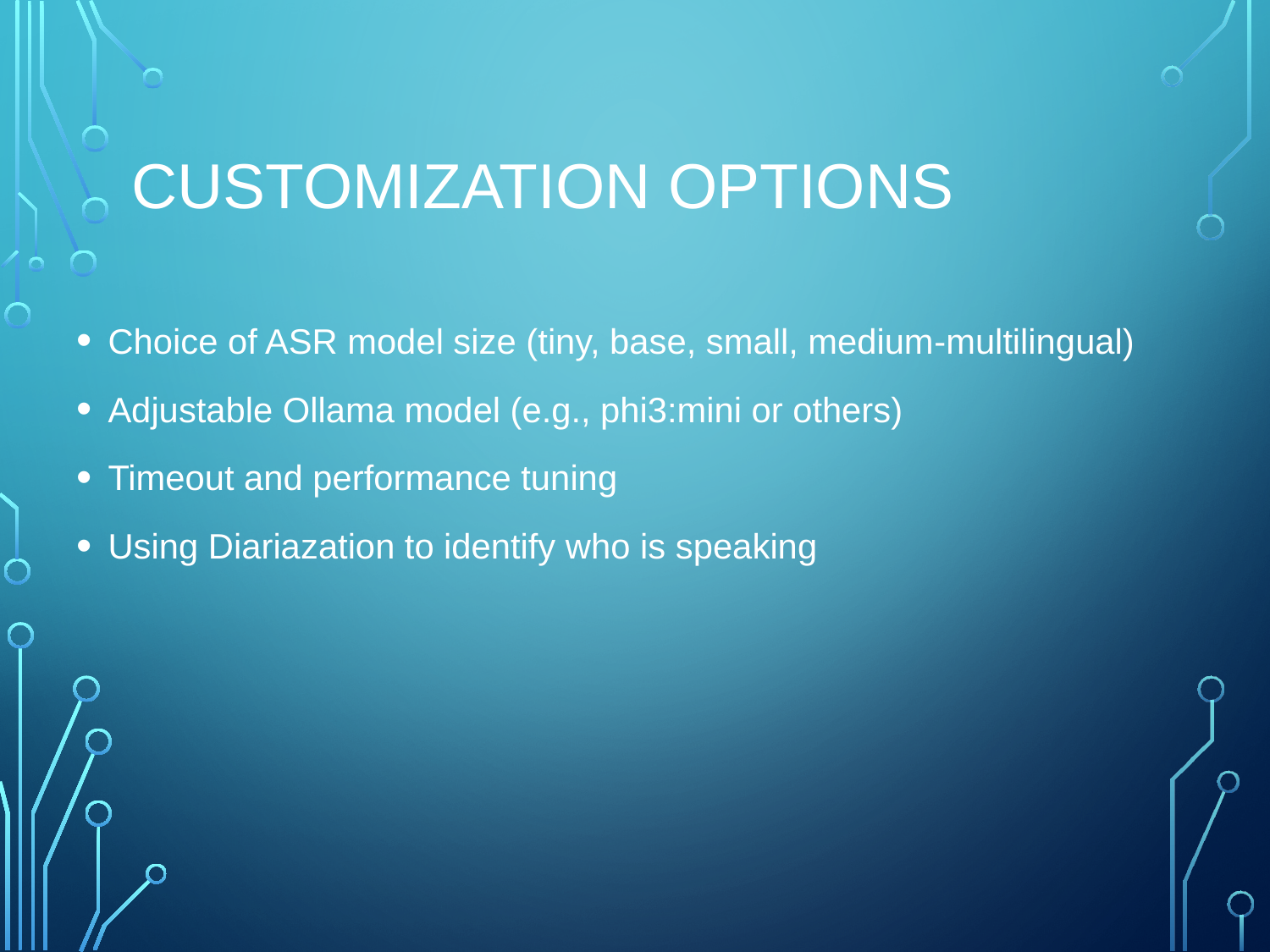

# Customization Options

Choice of ASR model size (tiny, base, small, medium-multilingual)
Adjustable Ollama model (e.g., phi3:mini or others)
Timeout and performance tuning
Using Diariazation to identify who is speaking